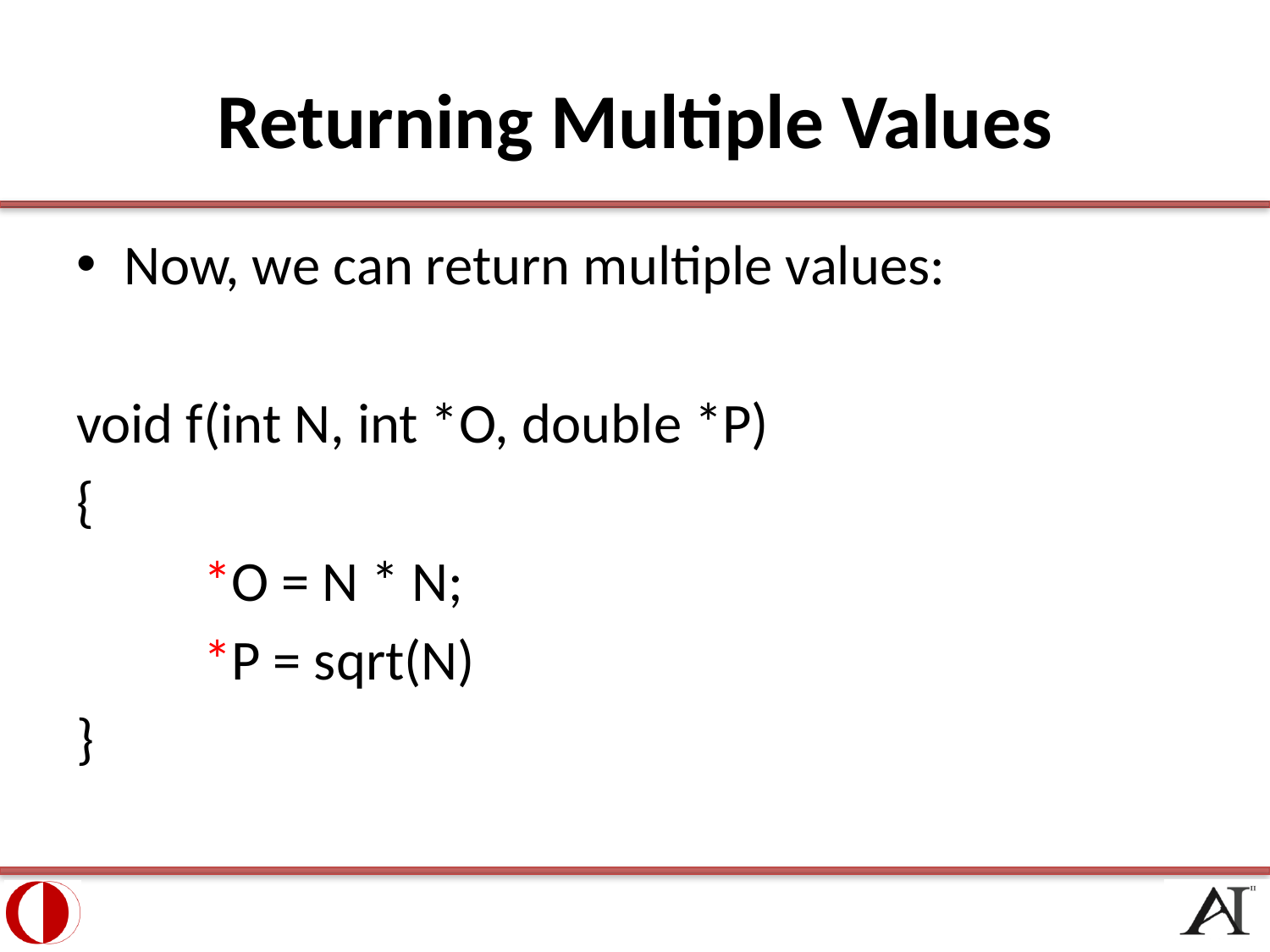

# Returning Multiple Values
Now, we can return multiple values:

void f(int N, int *O, double *P)
{
	*O = N * N;
	*P = sqrt(N)
}
30